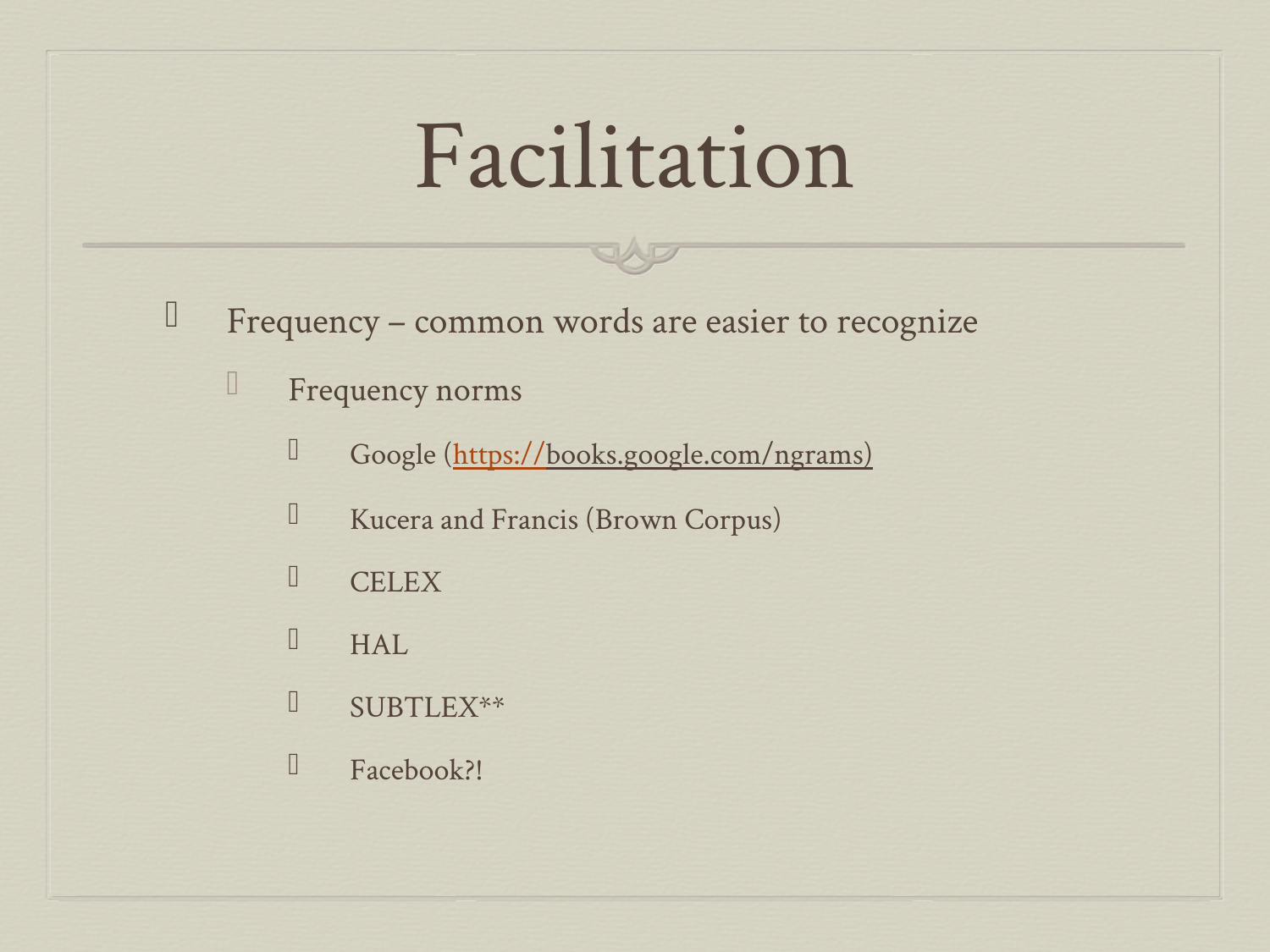

# Facilitation
Frequency – common words are easier to recognize
Frequency norms
Google (https://books.google.com/ngrams)
Kucera and Francis (Brown Corpus)
CELEX
HAL
SUBTLEX**
Facebook?!